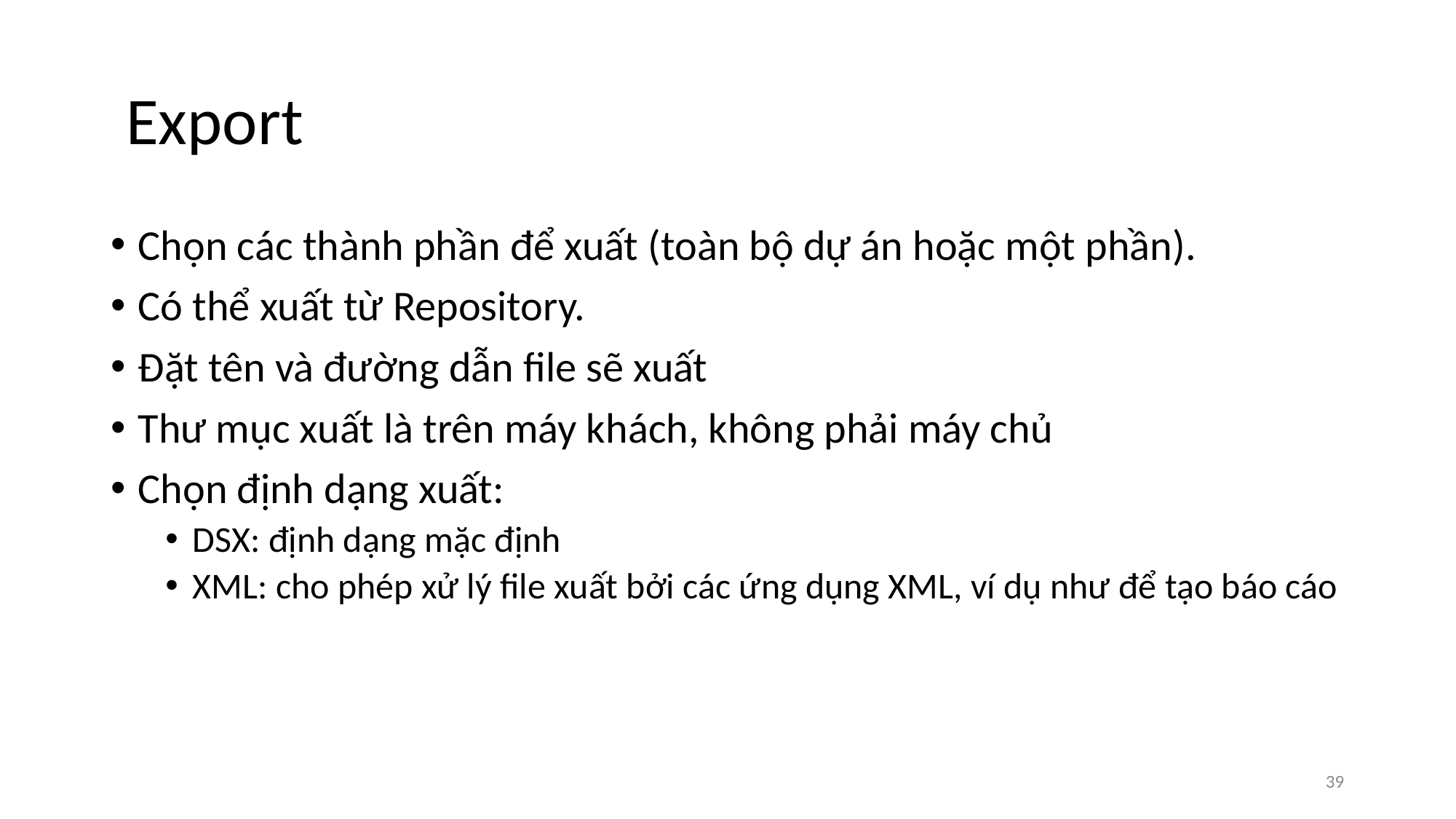

# Export
Chọn các thành phần để xuất (toàn bộ dự án hoặc một phần).
Có thể xuất từ Repository.
Đặt tên và đường dẫn file sẽ xuất
Thư mục xuất là trên máy khách, không phải máy chủ
Chọn định dạng xuất:
DSX: định dạng mặc định
XML: cho phép xử lý file xuất bởi các ứng dụng XML, ví dụ như để tạo báo cáo
39